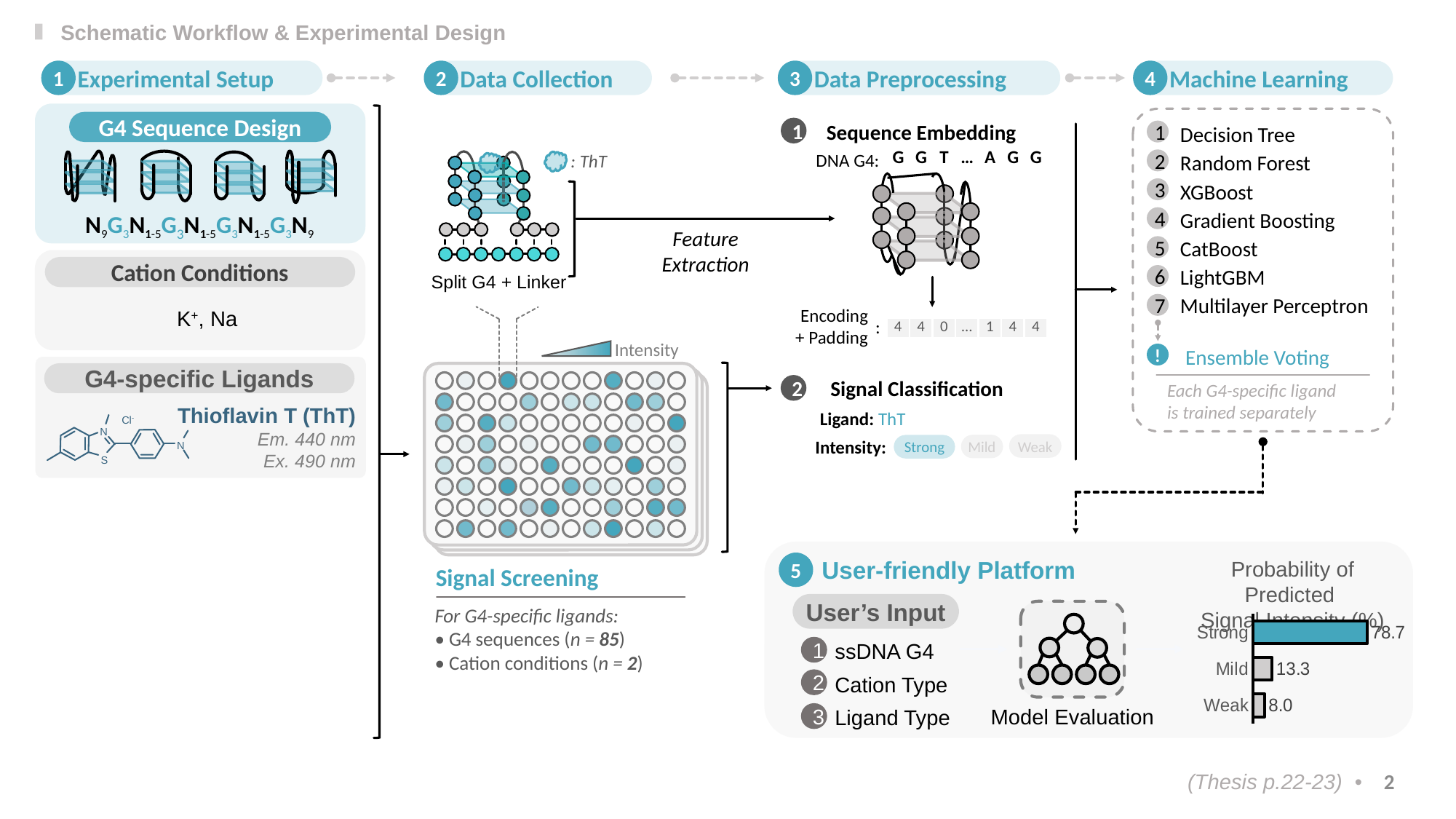

Schematic Workflow & Experimental Design

      Experimental Setup
1
2
      Data Collection
3
      Data Preprocessing
4
      Machine Learning

G4 Sequence Design
Decision Tree
Random Forest
XGBoost
Gradient Boosting
CatBoost
LightGBM
Multilayer Perceptron
1
Sequence Embedding
1
| G | G | T | … | A | G | G |
| --- | --- | --- | --- | --- | --- | --- |
DNA G4:
: ThT
2

3

4
N9G3N1-5G3N1-5G3N1-5G3N9
Feature
Extraction
5

Cation Conditions
6
Split G4 + Linker
7
Encoding
+ Padding
K+, Na
:
| 4 | 4 | 0 | … | 1 | 4 | 4 |
| --- | --- | --- | --- | --- | --- | --- |

Ensemble Voting
Intensity

!

G4-specific Ligands

2
Signal Classification
Each G4-specific ligand
is trained separately

Thioflavin T (ThT)
Em. 440 nm
Ex. 490 nm
Ligand: ThT
Cl-
N

N
S

Weak
Mild
Strong
Intensity:

5
User-friendly Platform
Probability of Predicted
Signal Intensity (%)
User’s Input

Model Evaluation

### Chart

| Category |  |
|---|---|
| Weak | 8.0 |
| Mild | 13.3 |
| Strong | 78.7 |
ssDNA G4
Cation Type
Ligand Type
1
2
3
Signal Screening
For G4-specific ligands:
• G4 sequences (n = 85)
• Cation conditions (n = 2)
2
(Thesis p.22-23)  •